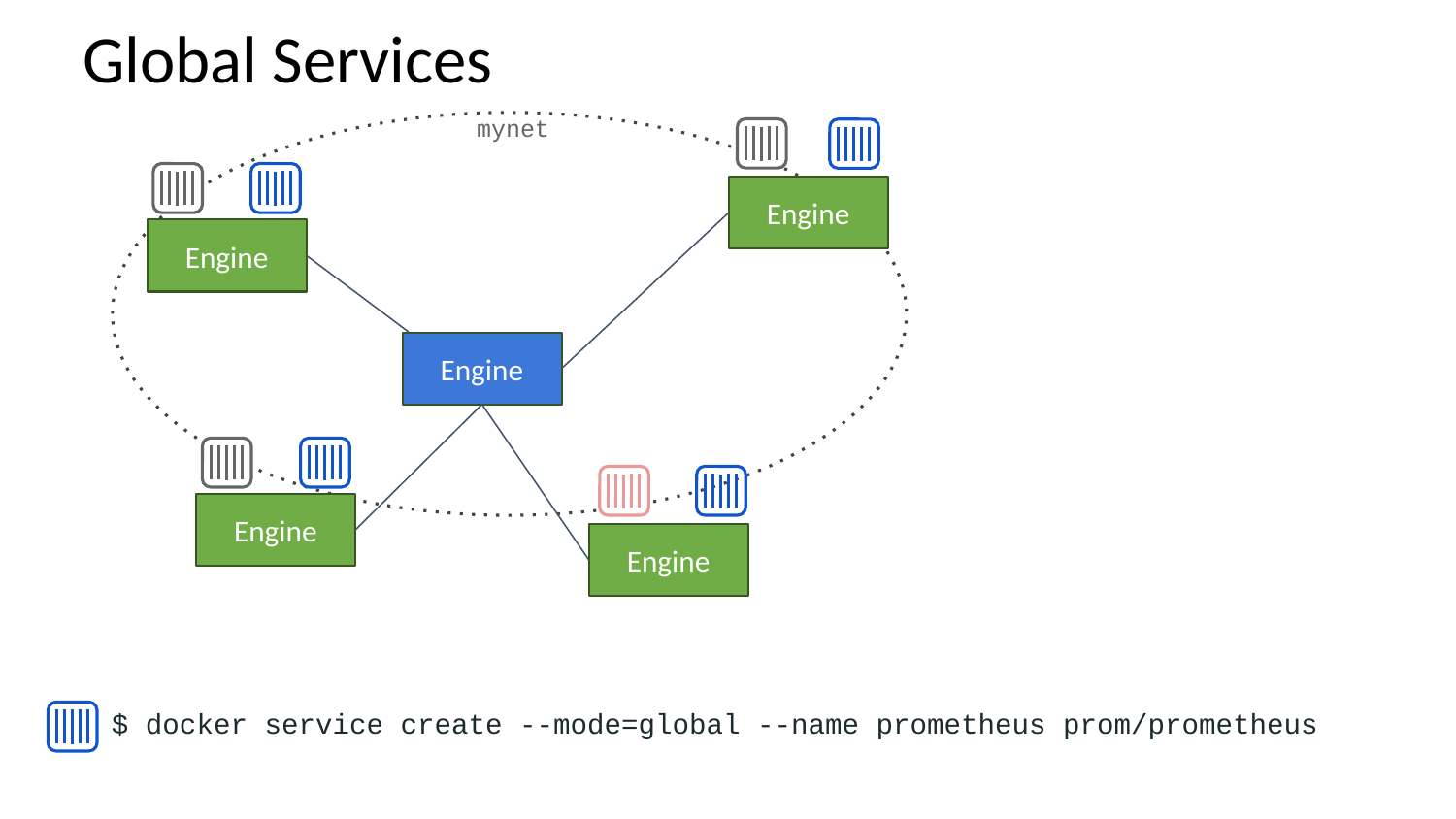

# Global Services
mynet

Engine

Engine
Engine

Engine
Engine
$ docker service create --mode=global --name prometheus prom/prometheus